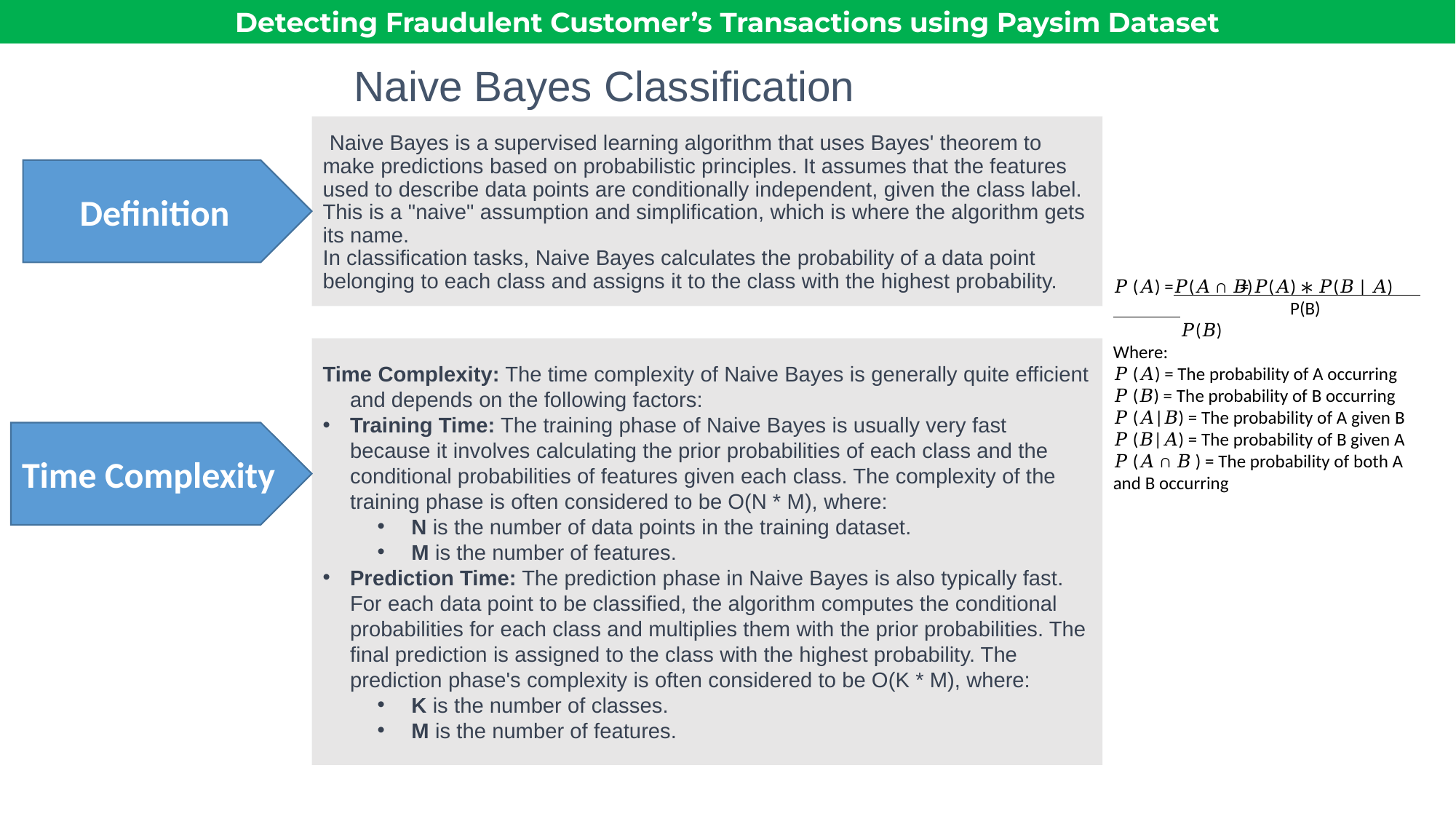

Detecting Fraudulent Customer’s Transactions using Paysim Dataset
Naive Bayes Classification
# Naive Bayes is a supervised learning algorithm that uses Bayes' theorem to make predictions based on probabilistic principles. It assumes that the features used to describe data points are conditionally independent, given the class label. This is a "naive" assumption and simplification, which is where the algorithm gets its name. In classification tasks, Naive Bayes calculates the probability of a data point belonging to each class and assigns it to the class with the highest probability.
Definition
𝑃 (𝐴) =𝑃(𝐴 ∩ 𝐵)
                𝑃(𝐵)
Where:
𝑃 (𝐴) = The probability of A occurring
𝑃 (𝐵) = The probability of B occurring
𝑃 (𝐴|𝐵) = The probability of A given B
𝑃 (𝐵|𝐴) = The probability of B given A
𝑃 (𝐴 ∩ 𝐵 ) = The probability of both A and B occurring
= 𝑃(𝐴) ∗ 𝑃(𝐵 | 𝐴)
            P(B)
Time Complexity: The time complexity of Naive Bayes is generally quite efficient and depends on the following factors:
Training Time: The training phase of Naive Bayes is usually very fast because it involves calculating the prior probabilities of each class and the conditional probabilities of features given each class. The complexity of the training phase is often considered to be O(N * M), where:
N is the number of data points in the training dataset.
M is the number of features.
Prediction Time: The prediction phase in Naive Bayes is also typically fast. For each data point to be classified, the algorithm computes the conditional probabilities for each class and multiplies them with the prior probabilities. The final prediction is assigned to the class with the highest probability. The prediction phase's complexity is often considered to be O(K * M), where:
K is the number of classes.
M is the number of features.
Time Complexity